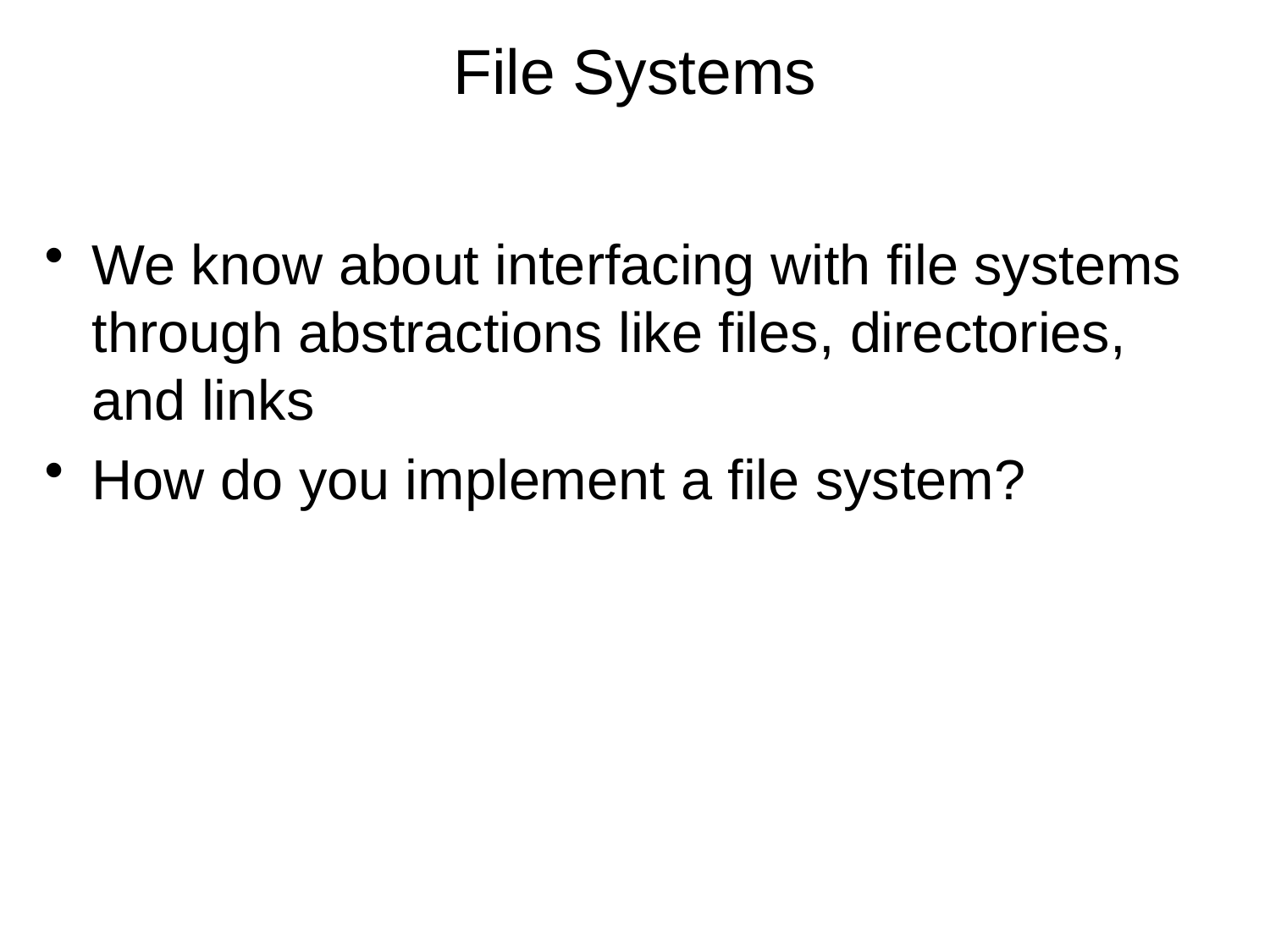

# File Systems
We know about interfacing with file systems through abstractions like files, directories, and links
How do you implement a file system?